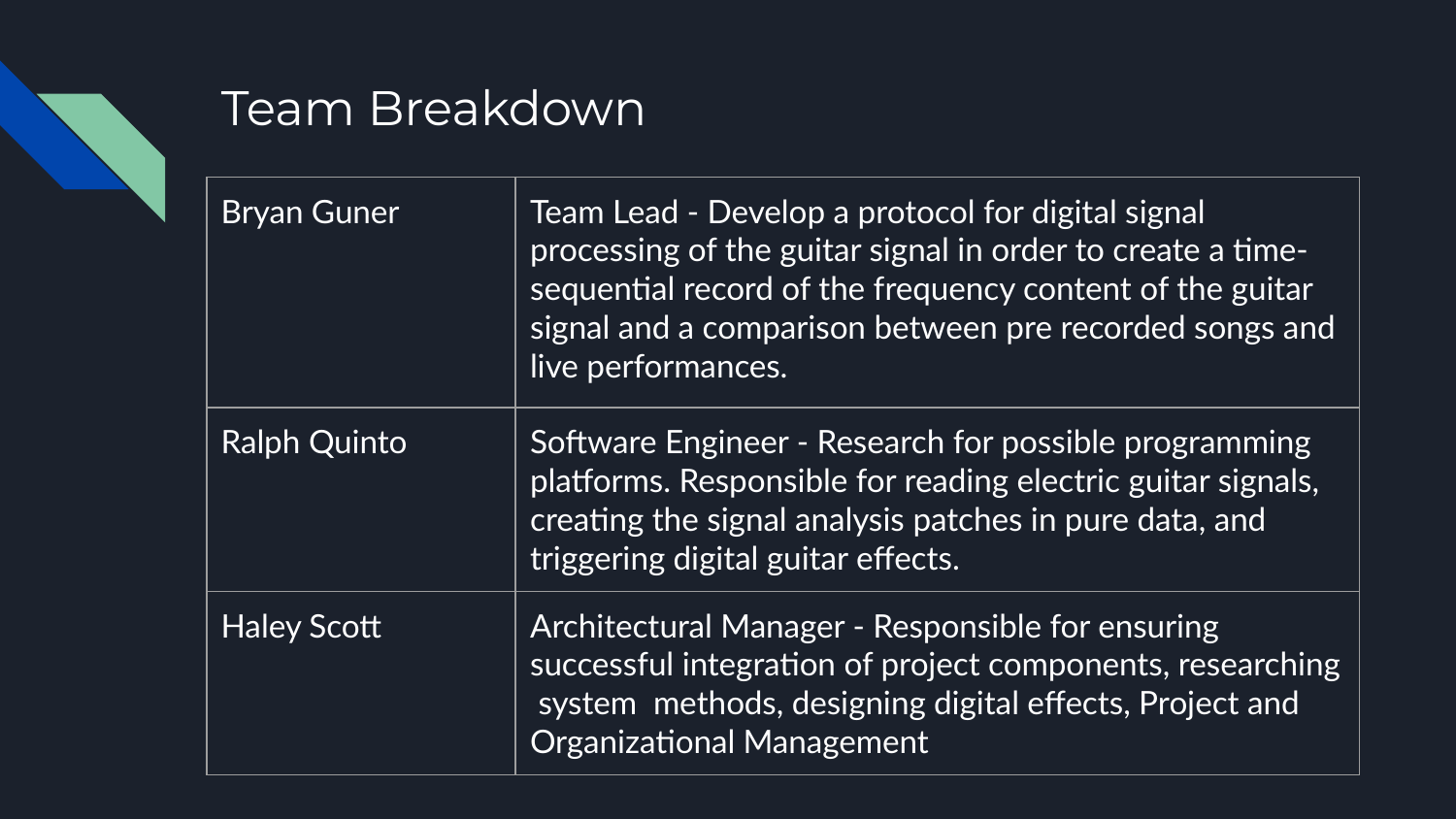

# Team Breakdown
| Bryan Guner | Team Lead - Develop a protocol for digital signal processing of the guitar signal in order to create a time-sequential record of the frequency content of the guitar signal and a comparison between pre recorded songs and live performances. |
| --- | --- |
| Ralph Quinto | Software Engineer - Research for possible programming platforms. Responsible for reading electric guitar signals, creating the signal analysis patches in pure data, and triggering digital guitar effects. |
| Haley Scott | Architectural Manager - Responsible for ensuring successful integration of project components, researching system methods, designing digital effects, Project and Organizational Management |